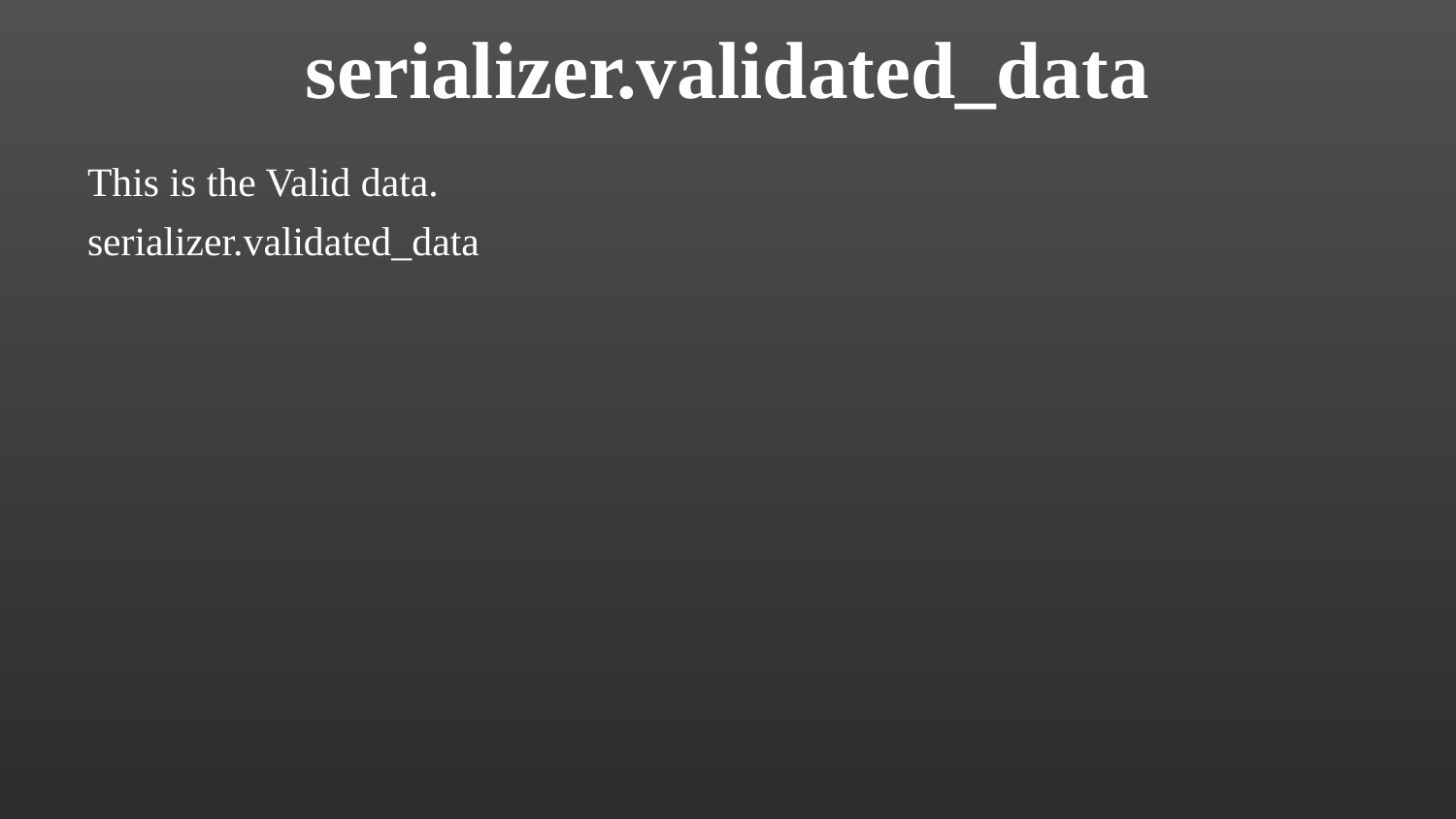

# serializer.validated_data
This is the Valid data.
serializer.validated_data